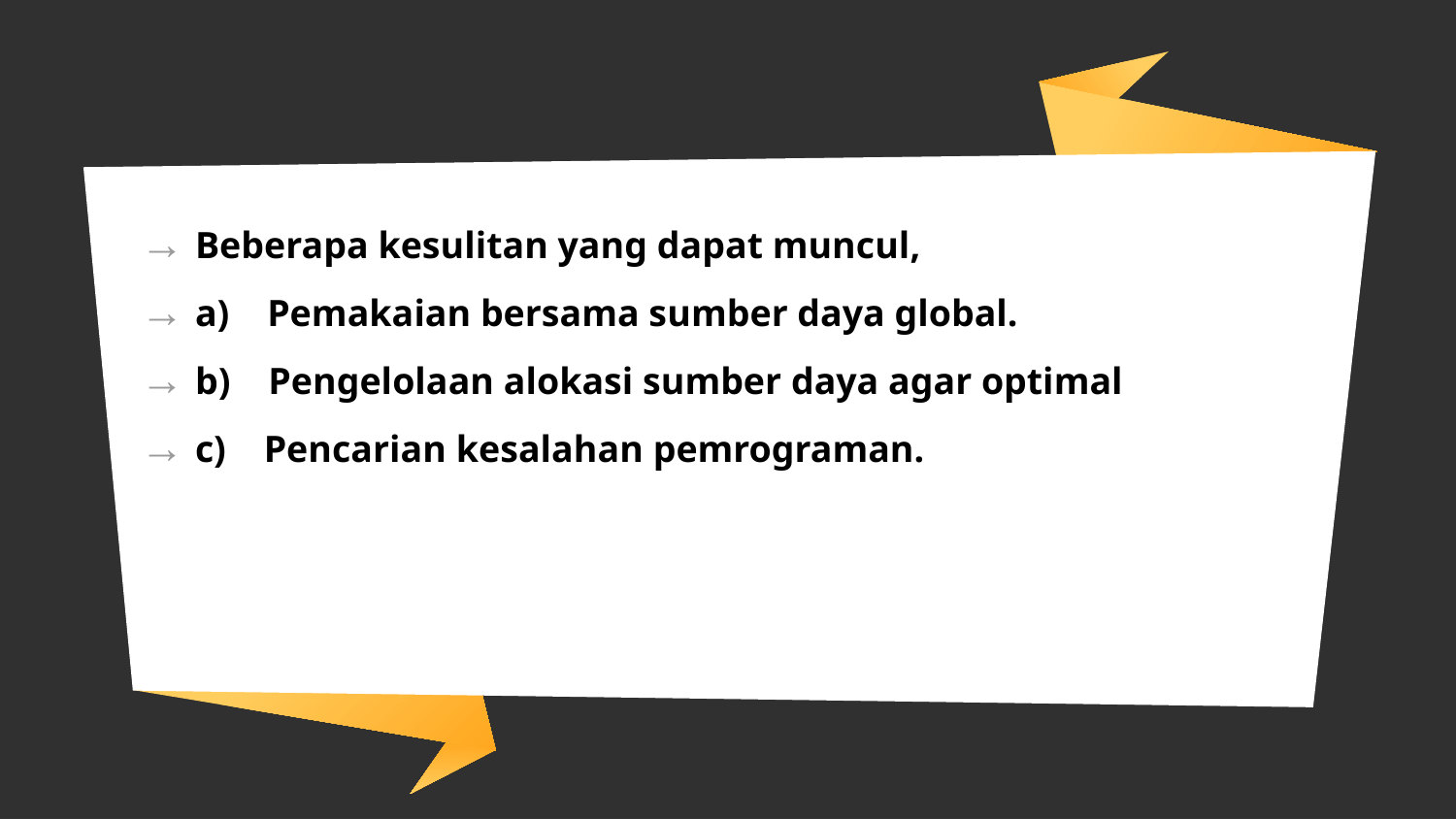

#
Beberapa kesulitan yang dapat muncul,
a)    Pemakaian bersama sumber daya global.
b)    Pengelolaan alokasi sumber daya agar optimal
c)    Pencarian kesalahan pemrograman.